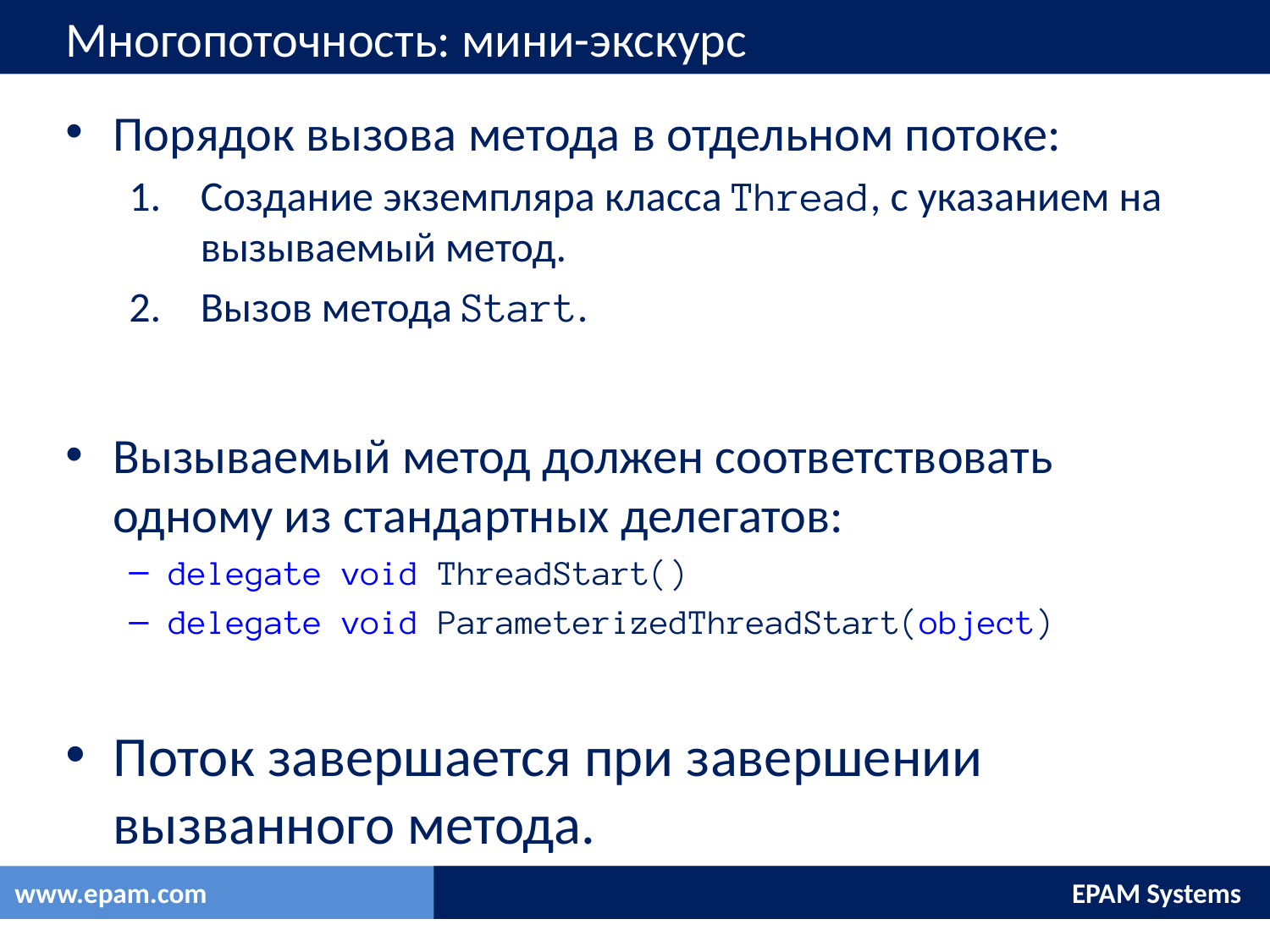

# Многопоточность: мини-экскурс
Порядок вызова метода в отдельном потоке:
Создание экземпляра класса Thread, с указанием на вызываемый метод.
Вызов метода Start.

Вызываемый метод должен соответствовать одному из стандартных делегатов:
delegate void ThreadStart()
delegate void ParameterizedThreadStart(object)

Поток завершается при завершении вызванного метода.